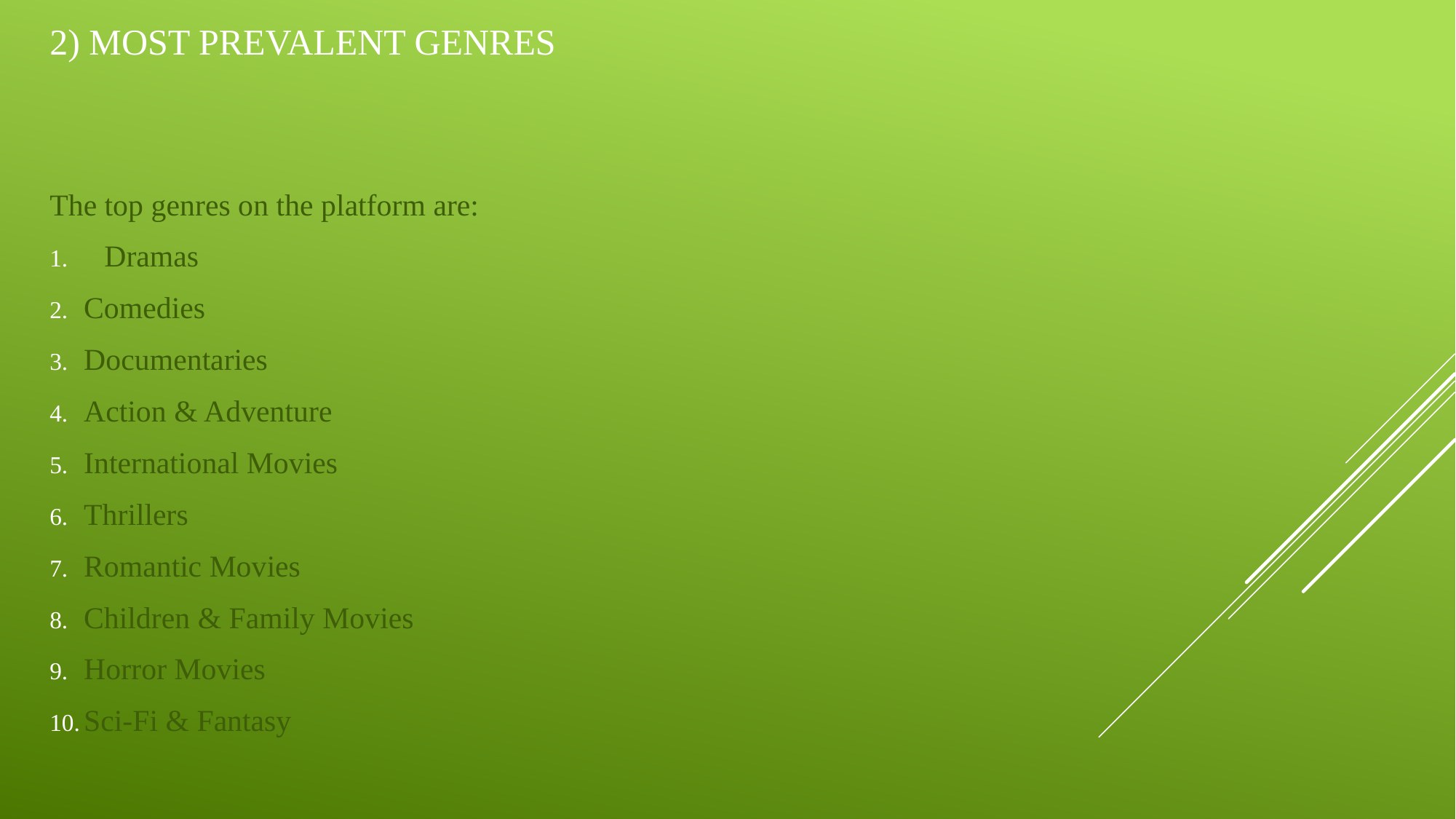

# 2) Most Prevalent Genres
The top genres on the platform are:
Dramas
Comedies
Documentaries
Action & Adventure
International Movies
Thrillers
Romantic Movies
Children & Family Movies
Horror Movies
Sci-Fi & Fantasy